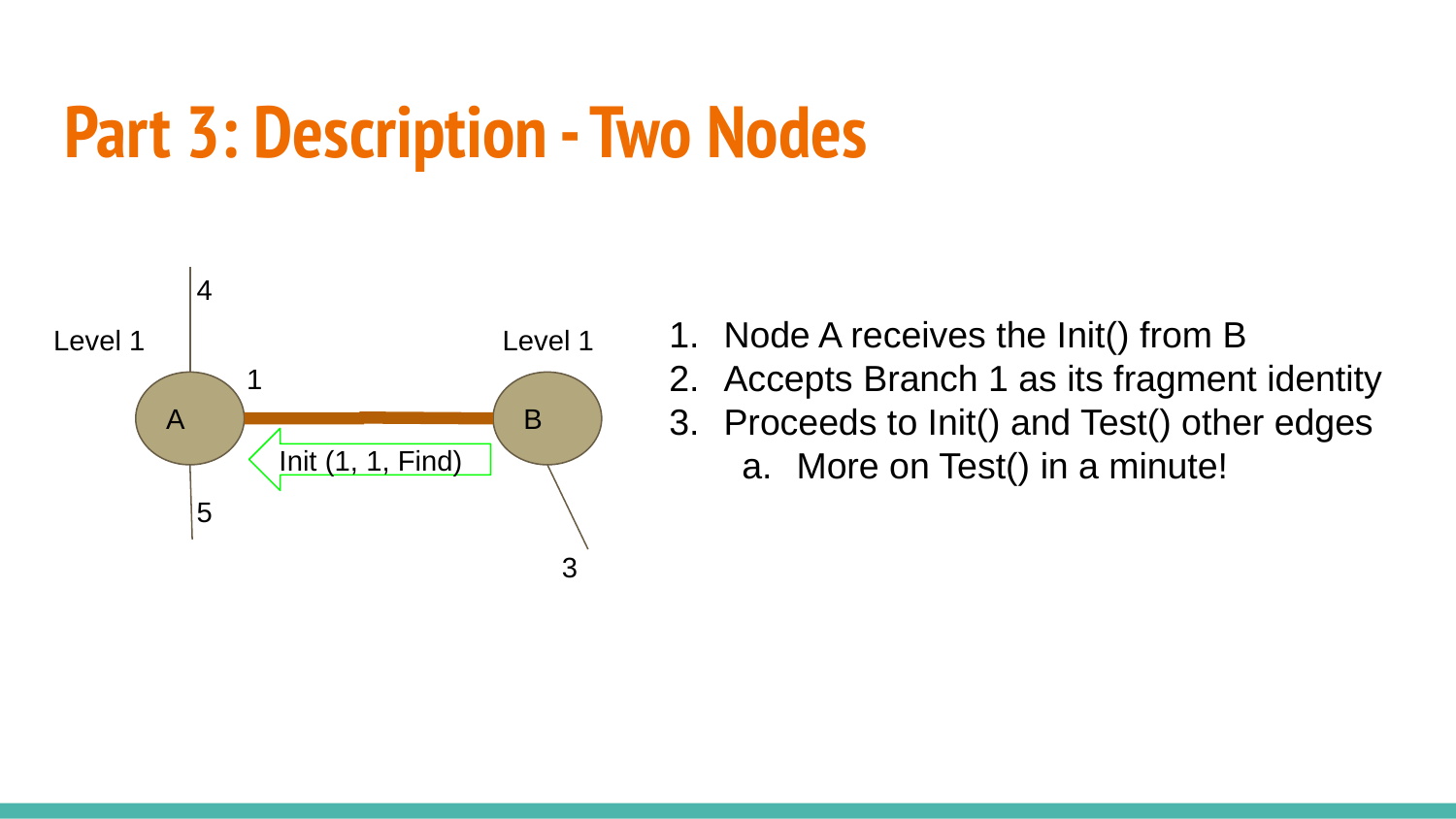

# Part 3: Description - Two Nodes
4
Node A receives the Init() from B
Accepts Branch 1 as its fragment identity
Proceeds to Init() and Test() other edges
More on Test() in a minute!
Level 1
Level 1
1
A
B
Init (1, 1, Find)
5
3